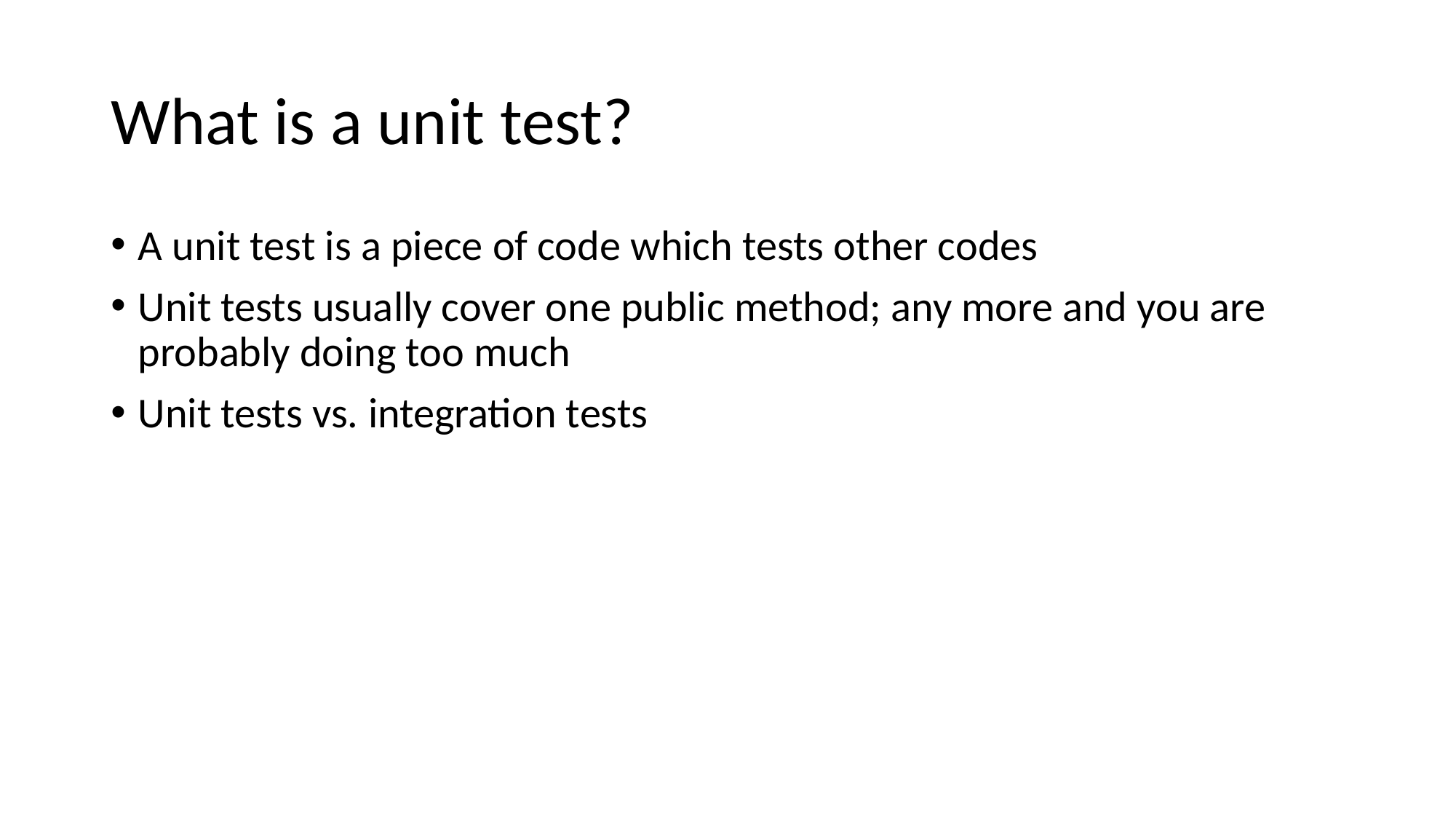

# What is a unit test?
A unit test is a piece of code which tests other codes
Unit tests usually cover one public method; any more and you are probably doing too much
Unit tests vs. integration tests